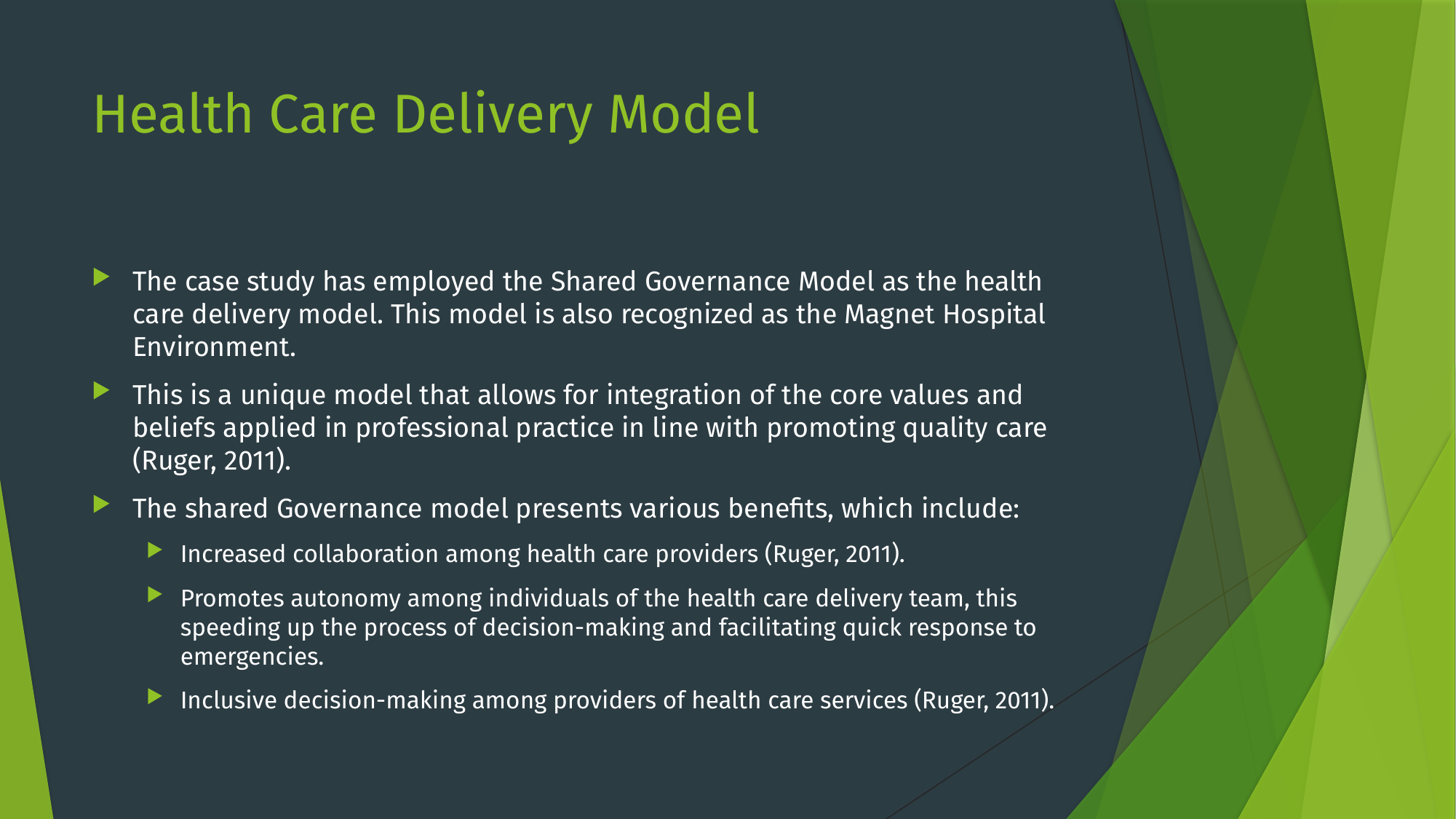

# Health Care Delivery Model
The case study has employed the Shared Governance Model as the health care delivery model. This model is also recognized as the Magnet Hospital Environment.
This is a unique model that allows for integration of the core values and beliefs applied in professional practice in line with promoting quality care (Ruger, 2011).
The shared Governance model presents various benefits, which include:
Increased collaboration among health care providers (Ruger, 2011).
Promotes autonomy among individuals of the health care delivery team, this speeding up the process of decision-making and facilitating quick response to emergencies.
Inclusive decision-making among providers of health care services (Ruger, 2011).